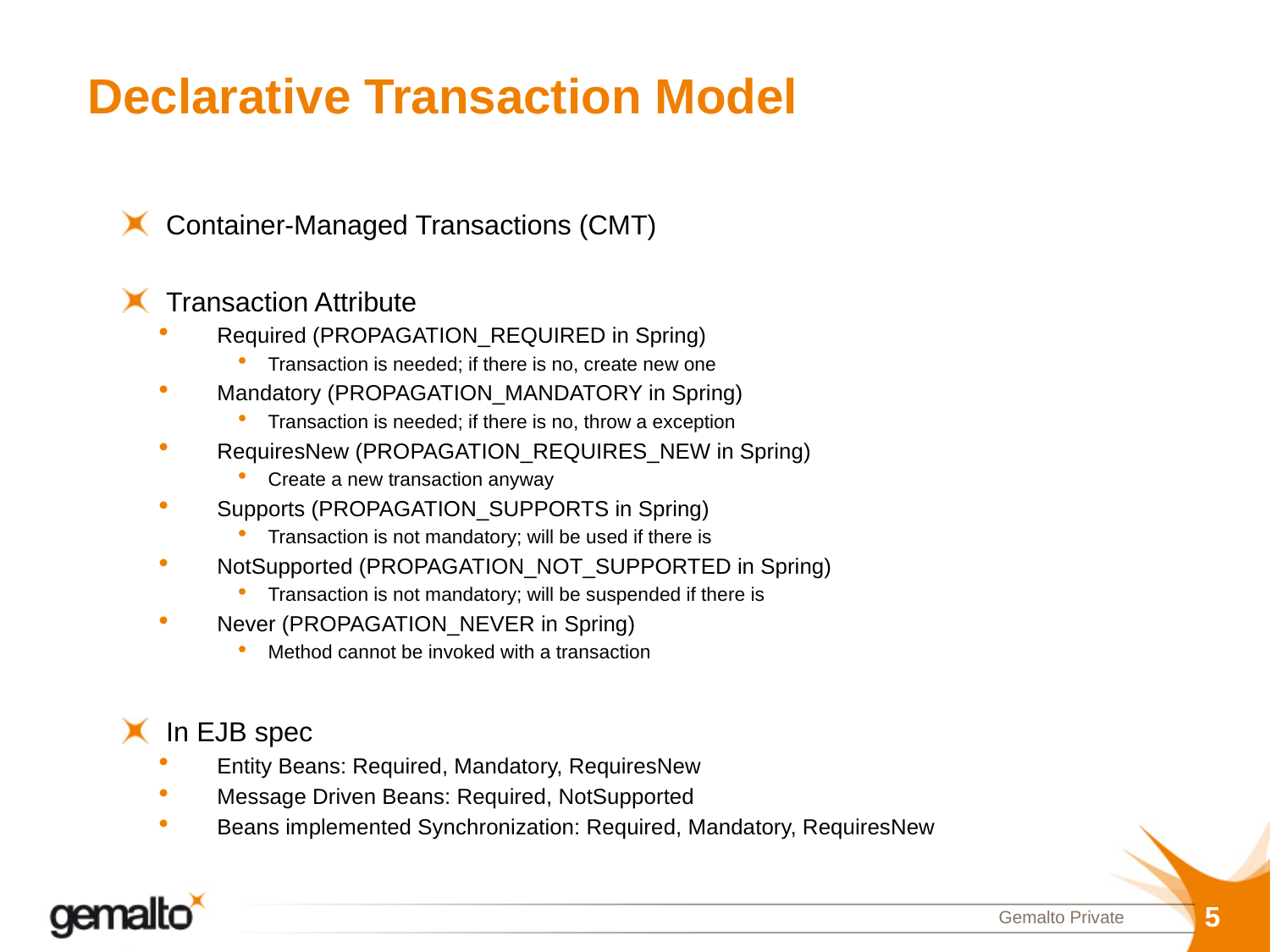

# Declarative Transaction Model
Container-Managed Transactions (CMT)

Transaction Attribute
Required (PROPAGATION_REQUIRED in Spring)
Transaction is needed; if there is no, create new one
Mandatory (PROPAGATION_MANDATORY in Spring)
Transaction is needed; if there is no, throw a exception
RequiresNew (PROPAGATION_REQUIRES_NEW in Spring)
Create a new transaction anyway
Supports (PROPAGATION_SUPPORTS in Spring)
Transaction is not mandatory; will be used if there is
NotSupported (PROPAGATION_NOT_SUPPORTED in Spring)
Transaction is not mandatory; will be suspended if there is
Never (PROPAGATION_NEVER in Spring)
Method cannot be invoked with a transaction

In EJB spec
Entity Beans: Required, Mandatory, RequiresNew
Message Driven Beans: Required, NotSupported
Beans implemented Synchronization: Required, Mandatory, RequiresNew

5
Gemalto Private